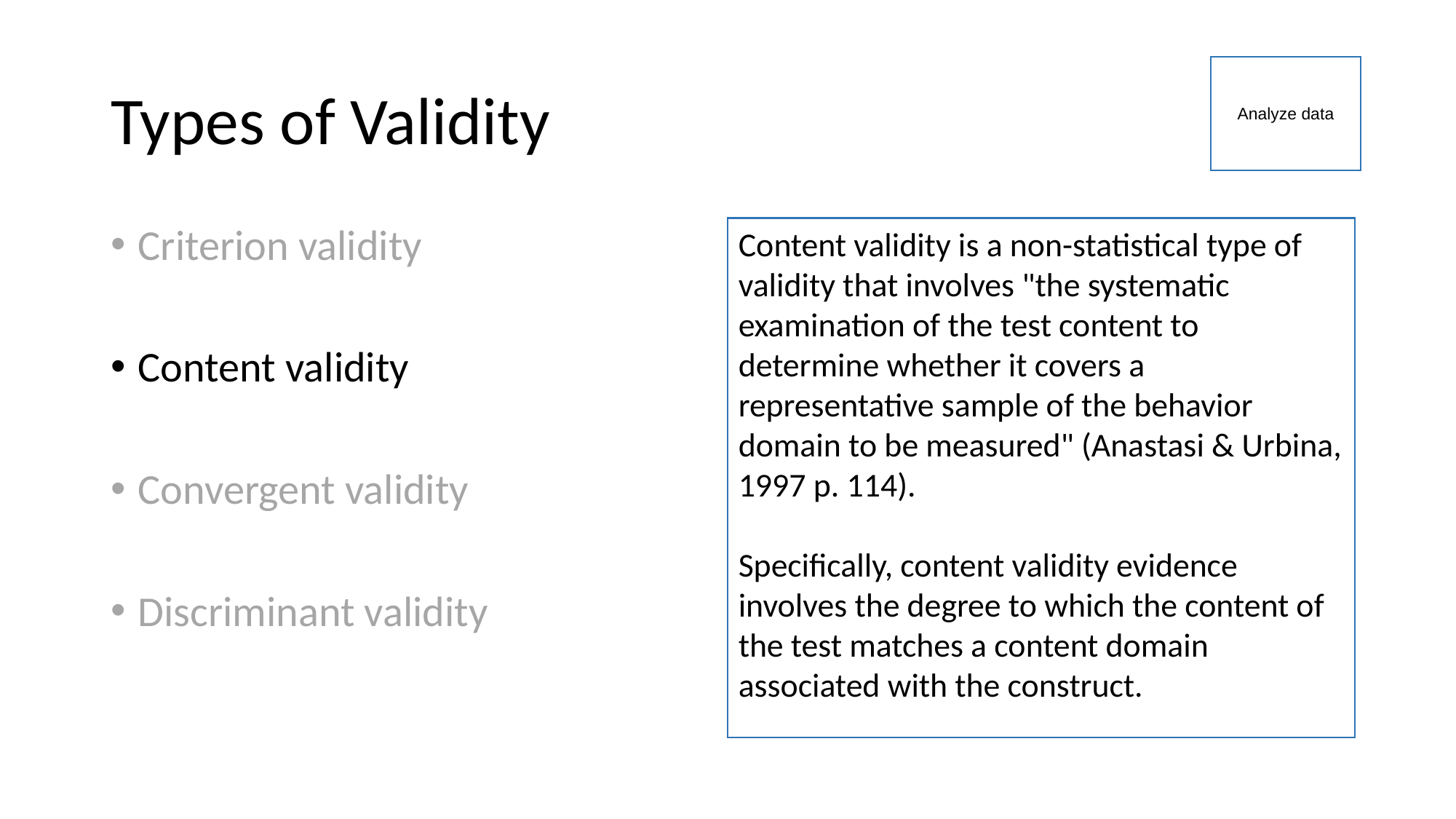

# Types of Validity
Analyze data
Criterion validity

Content validity

Convergent validity

Discriminant validity

Content validity is a non-statistical type of validity that involves "the systematic examination of the test content to determine whether it covers a representative sample of the behavior domain to be measured" (Anastasi & Urbina, 1997 p. 114).

Specifically, content validity evidence involves the degree to which the content of the test matches a content domain associated with the construct.